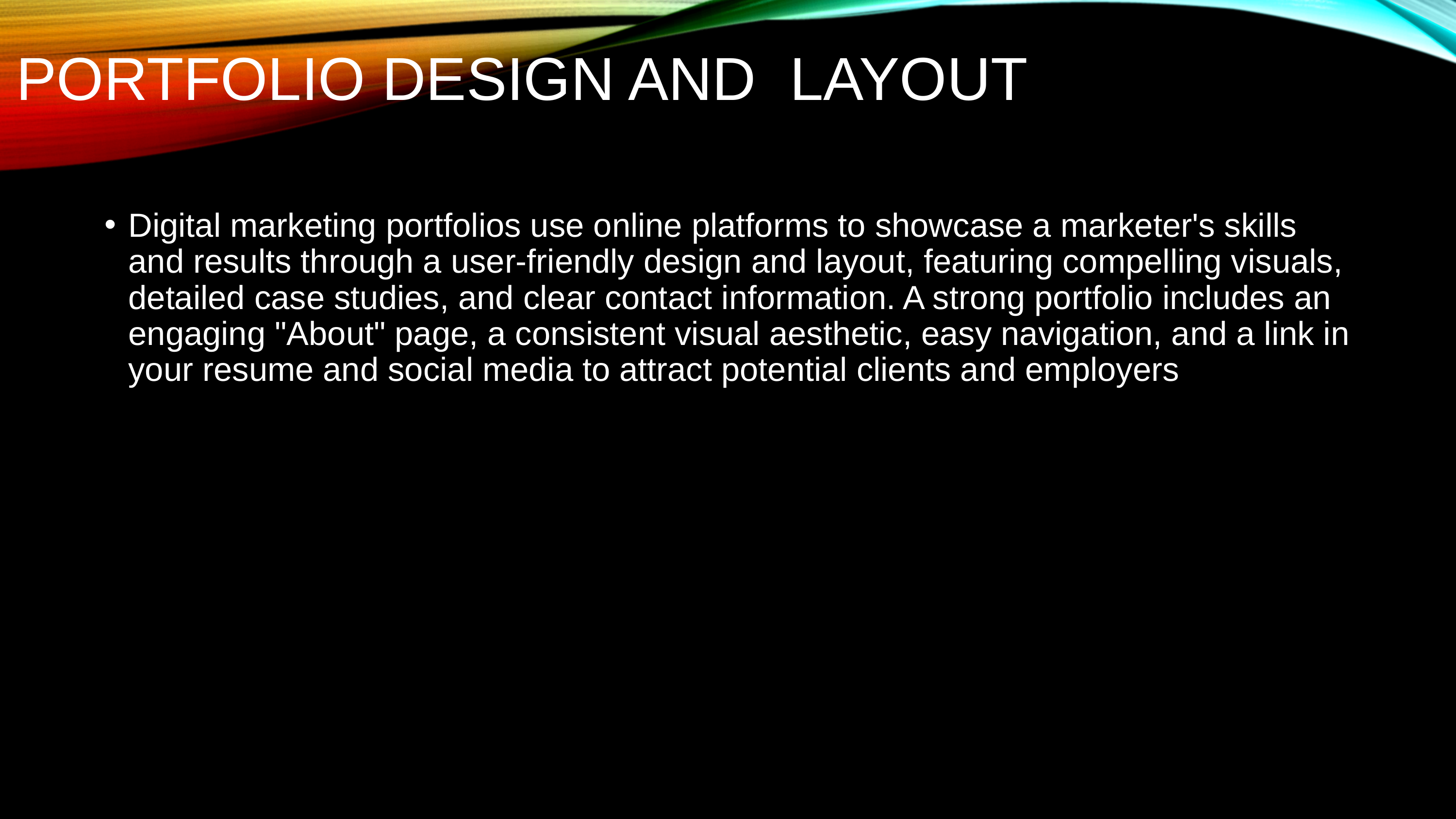

PORTFOLIO DESIGN AND  LAYOUT
Digital marketing portfolios use online platforms to showcase a marketer's skills and results through a user-friendly design and layout, featuring compelling visuals, detailed case studies, and clear contact information. A strong portfolio includes an engaging "About" page, a consistent visual aesthetic, easy navigation, and a link in your resume and social media to attract potential clients and employers